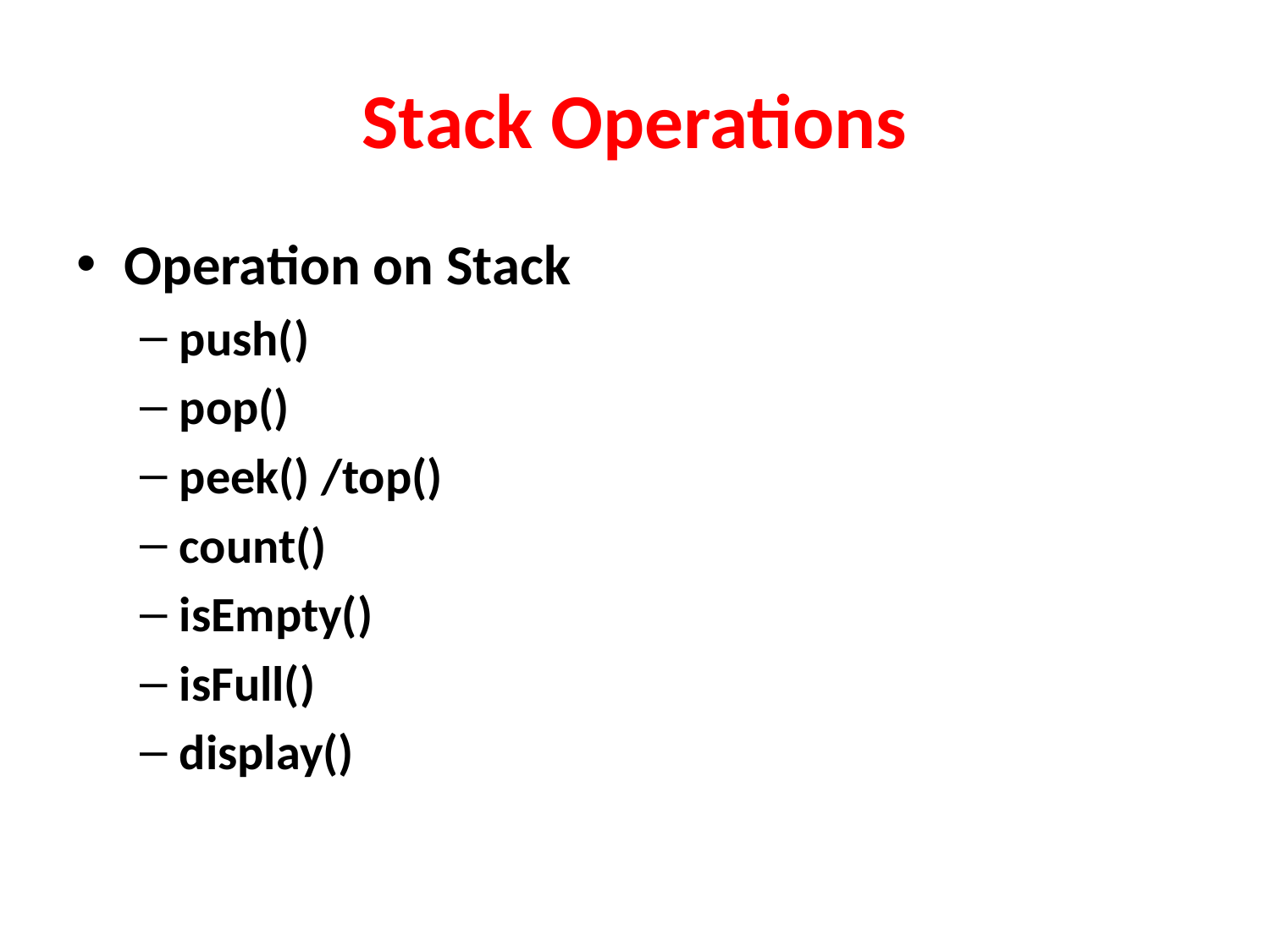

# Stack Operations
Operation on Stack
push()
pop()
peek() /top()
count()
isEmpty()
isFull()
display()